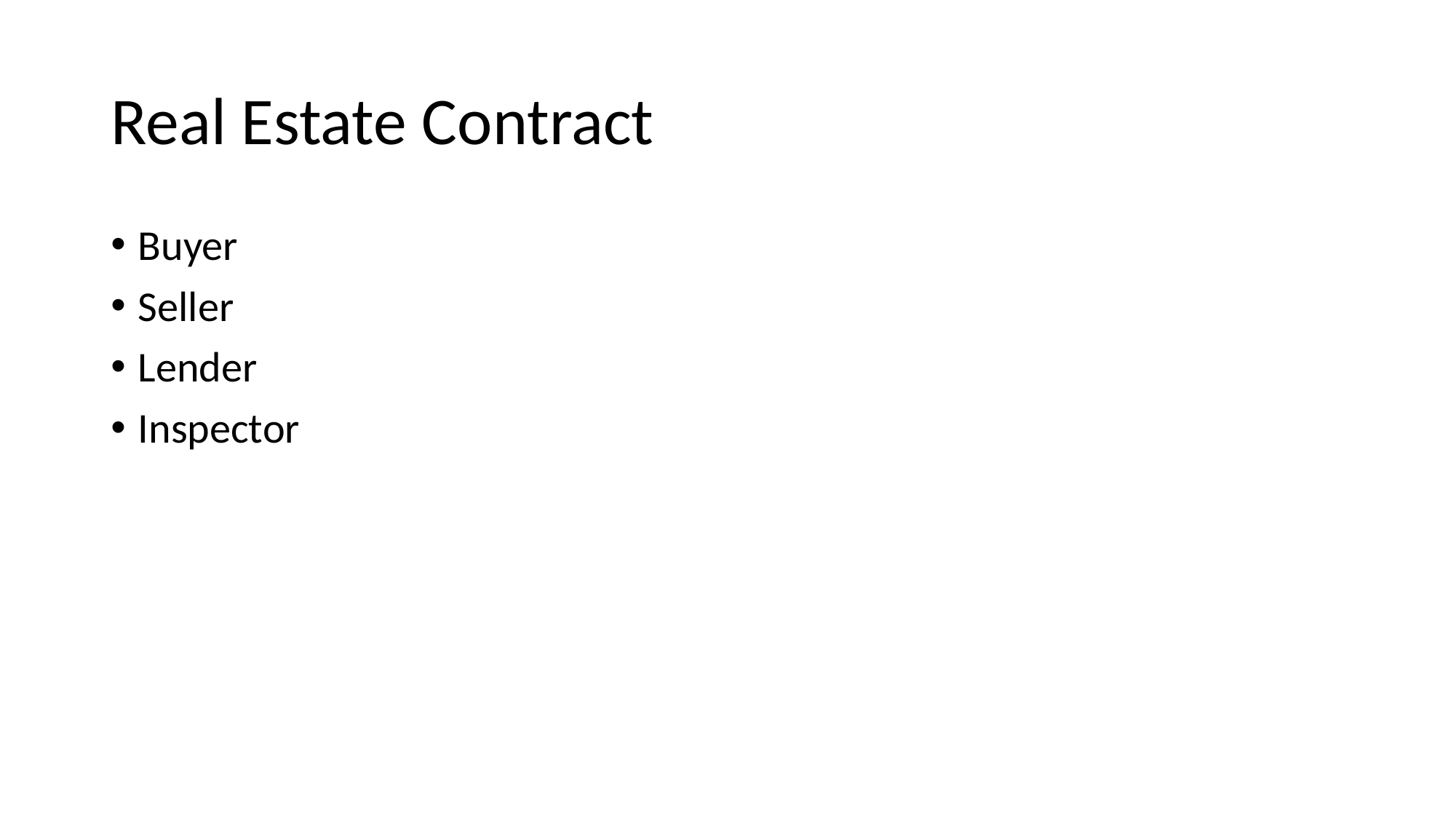

# Real Estate Contract
Buyer
Seller
Lender
Inspector